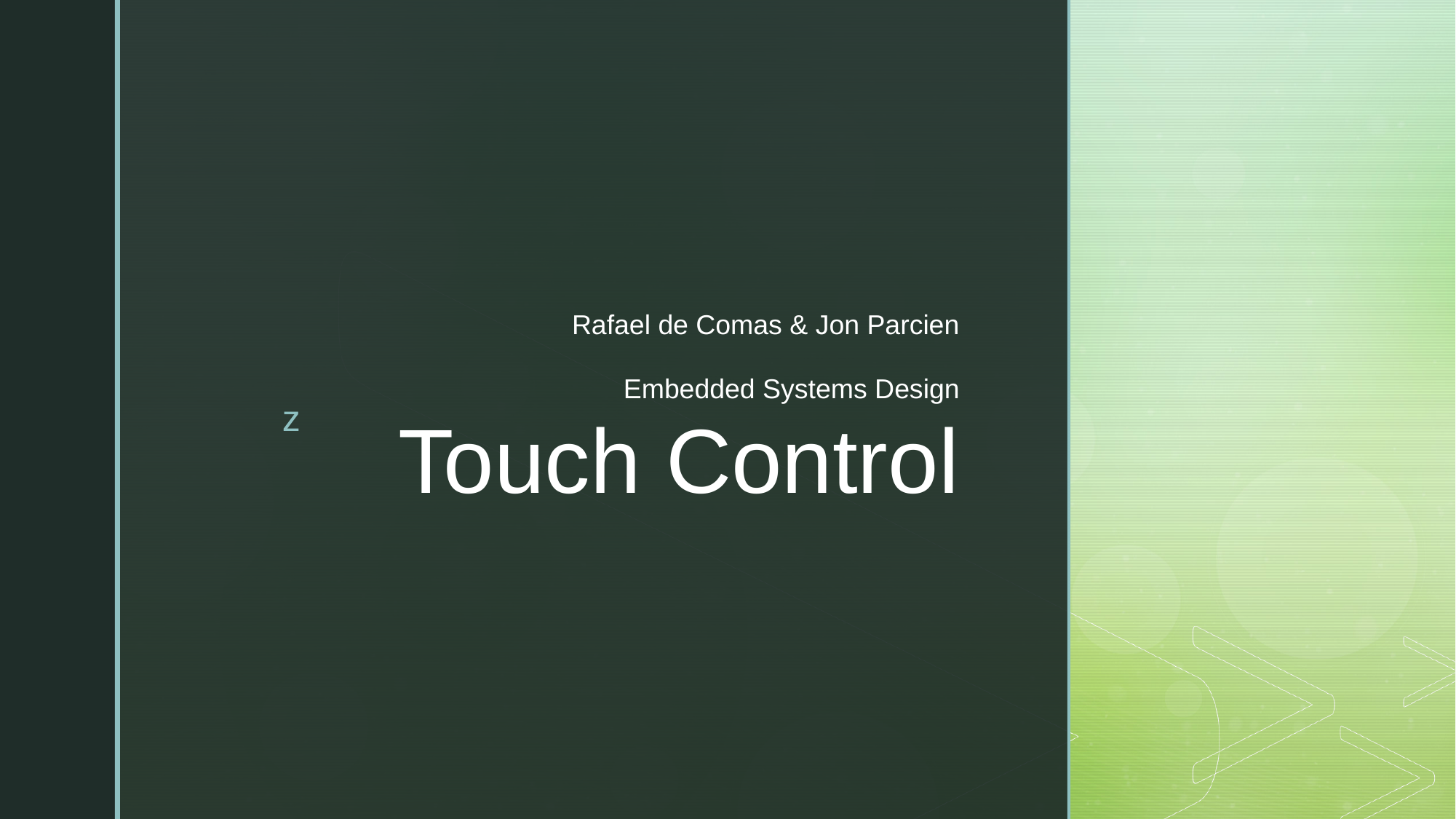

Rafael de Comas & Jon Parcien
Embedded Systems Design
# Touch Control